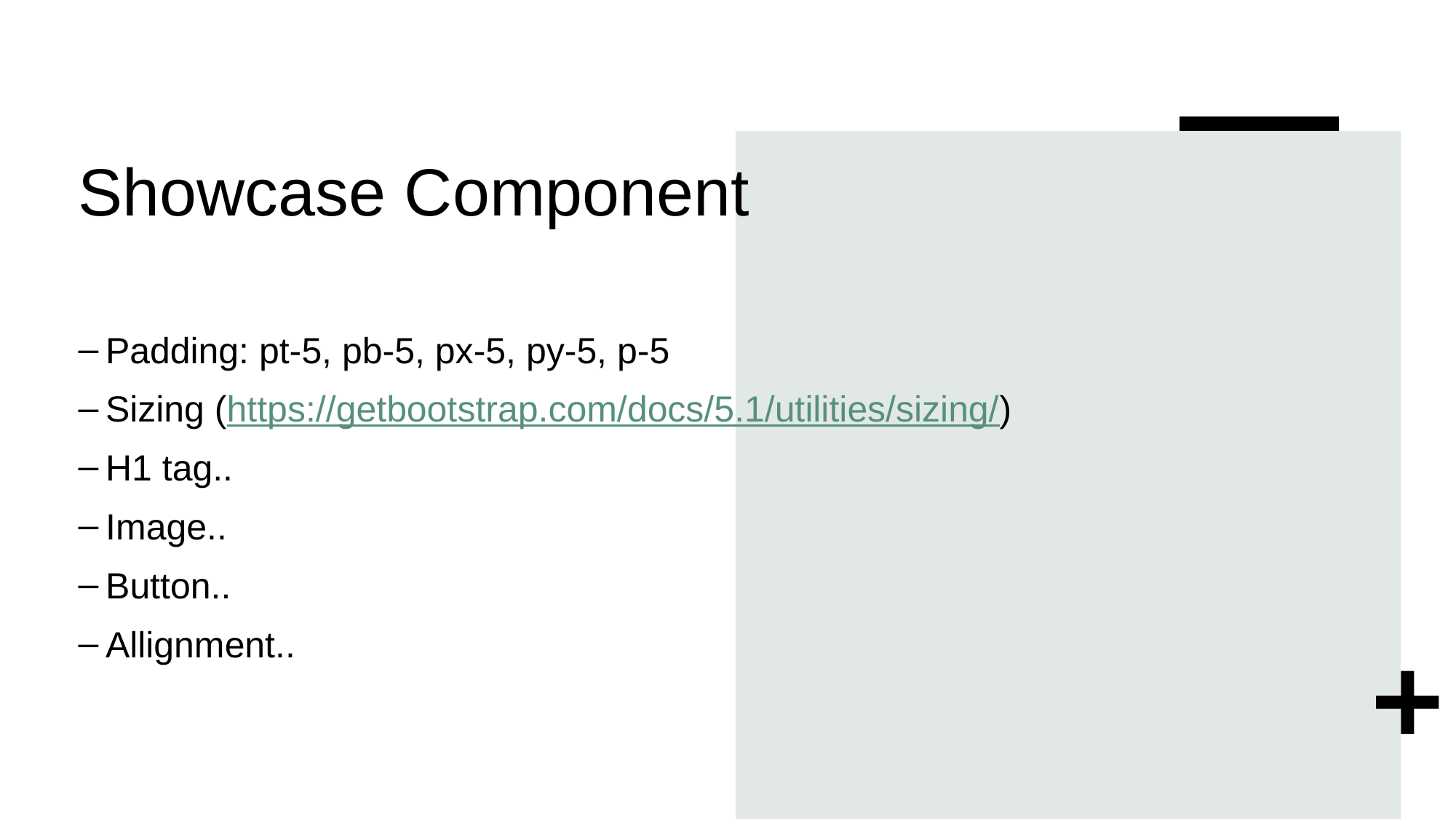

# Showcase Component
Padding: pt-5, pb-5, px-5, py-5, p-5
Sizing (https://getbootstrap.com/docs/5.1/utilities/sizing/)
H1 tag..
Image..
Button..
Allignment..